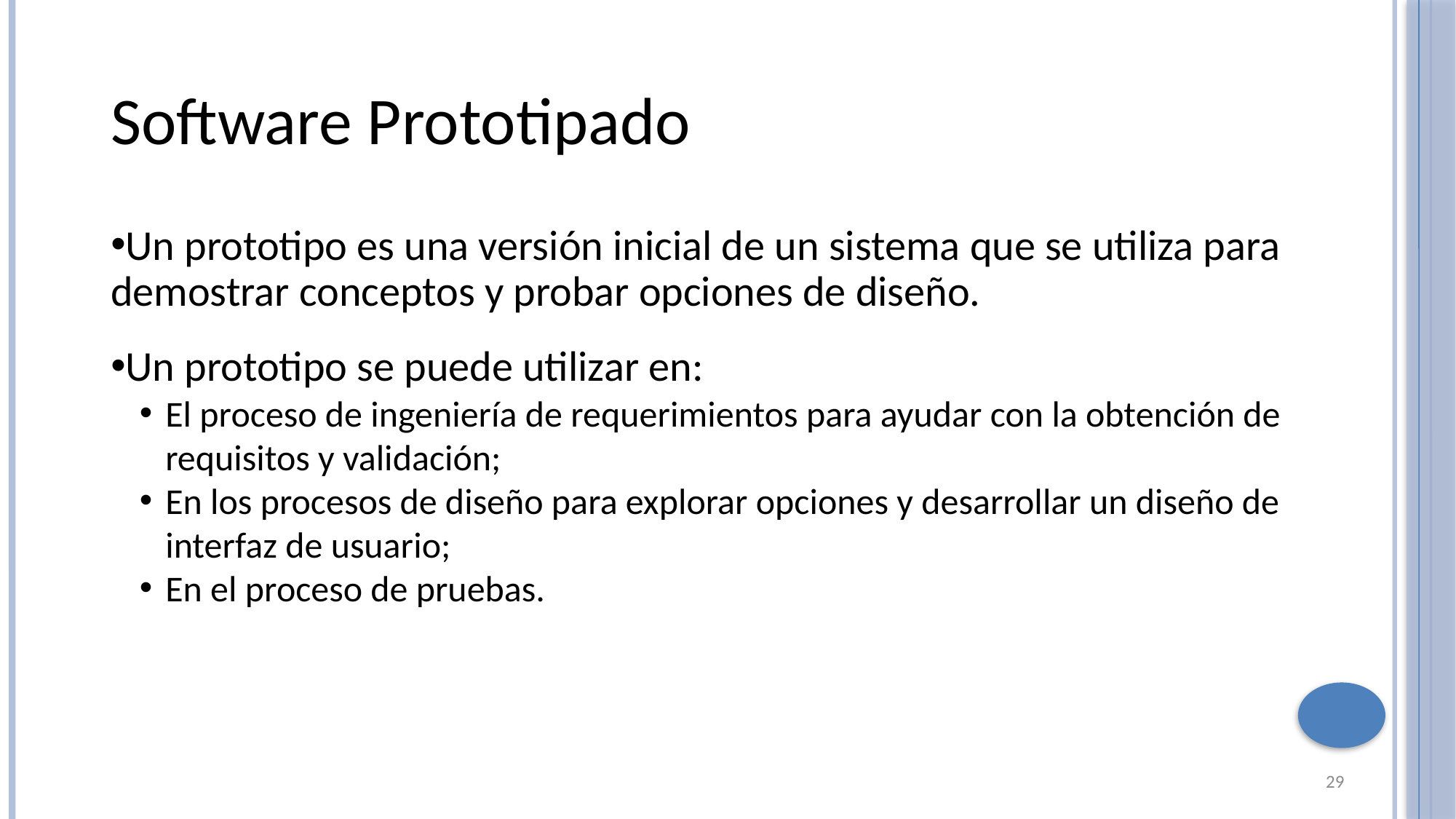

Software Prototipado
Un prototipo es una versión inicial de un sistema que se utiliza para demostrar conceptos y probar opciones de diseño.

Un prototipo se puede utilizar en:
El proceso de ingeniería de requerimientos para ayudar con la obtención de requisitos y validación;
En los procesos de diseño para explorar opciones y desarrollar un diseño de interfaz de usuario;
En el proceso de pruebas.
29